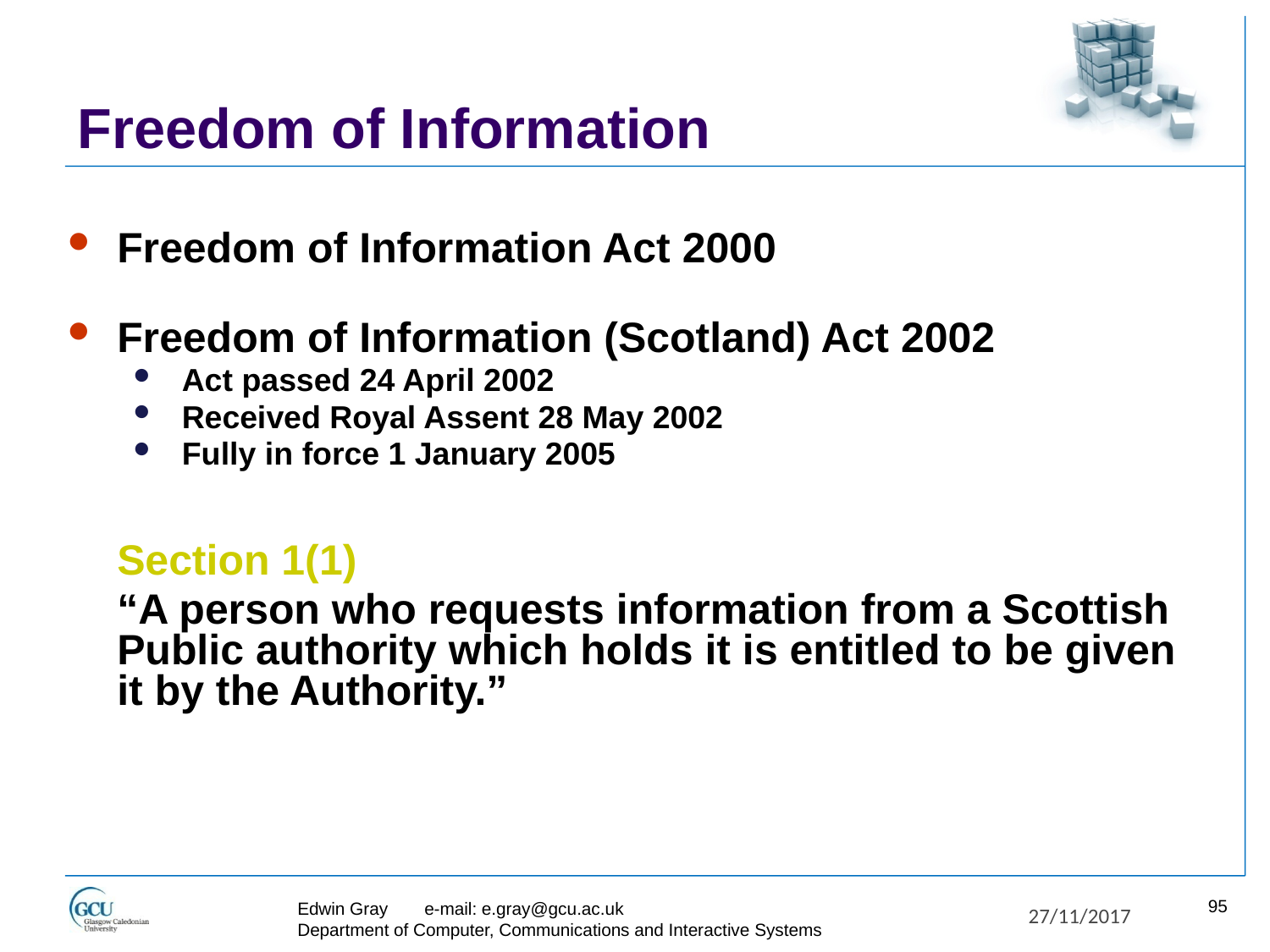

# Freedom of Information

Freedom of Information Act 2000

Freedom of Information (Scotland) Act 2002
Act passed 24 April 2002
Received Royal Assent 28 May 2002
Fully in force 1 January 2005

	Section 1(1)
	“A person who requests information from a Scottish Public authority which holds it is entitled to be given it by the Authority.”

95
Edwin Gray	e-mail: e.gray@gcu.ac.uk
Department of Computer, Communications and Interactive Systems
27/11/2017